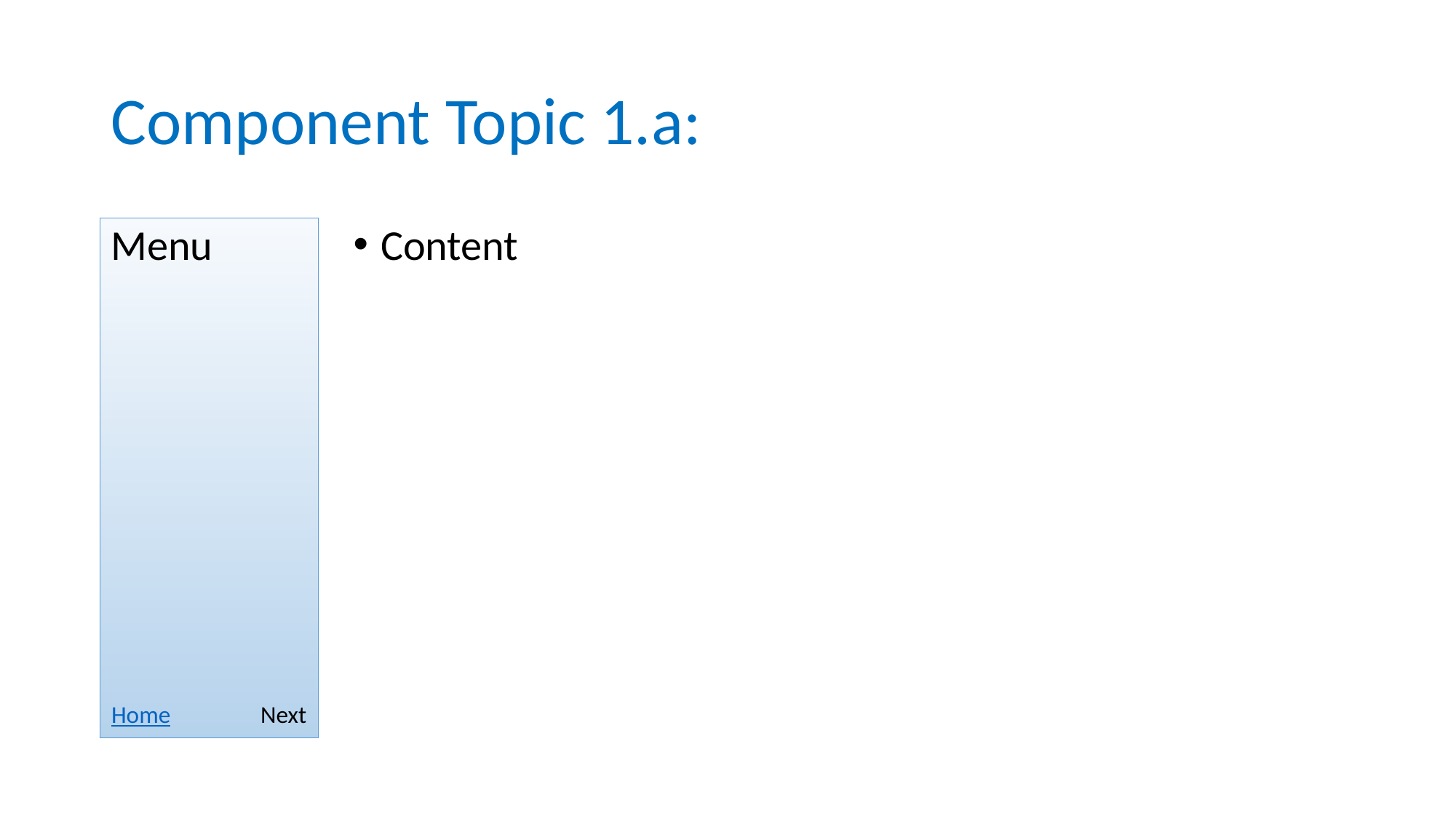

# Component Topic 1.a:
Menu
Content
Home
Next